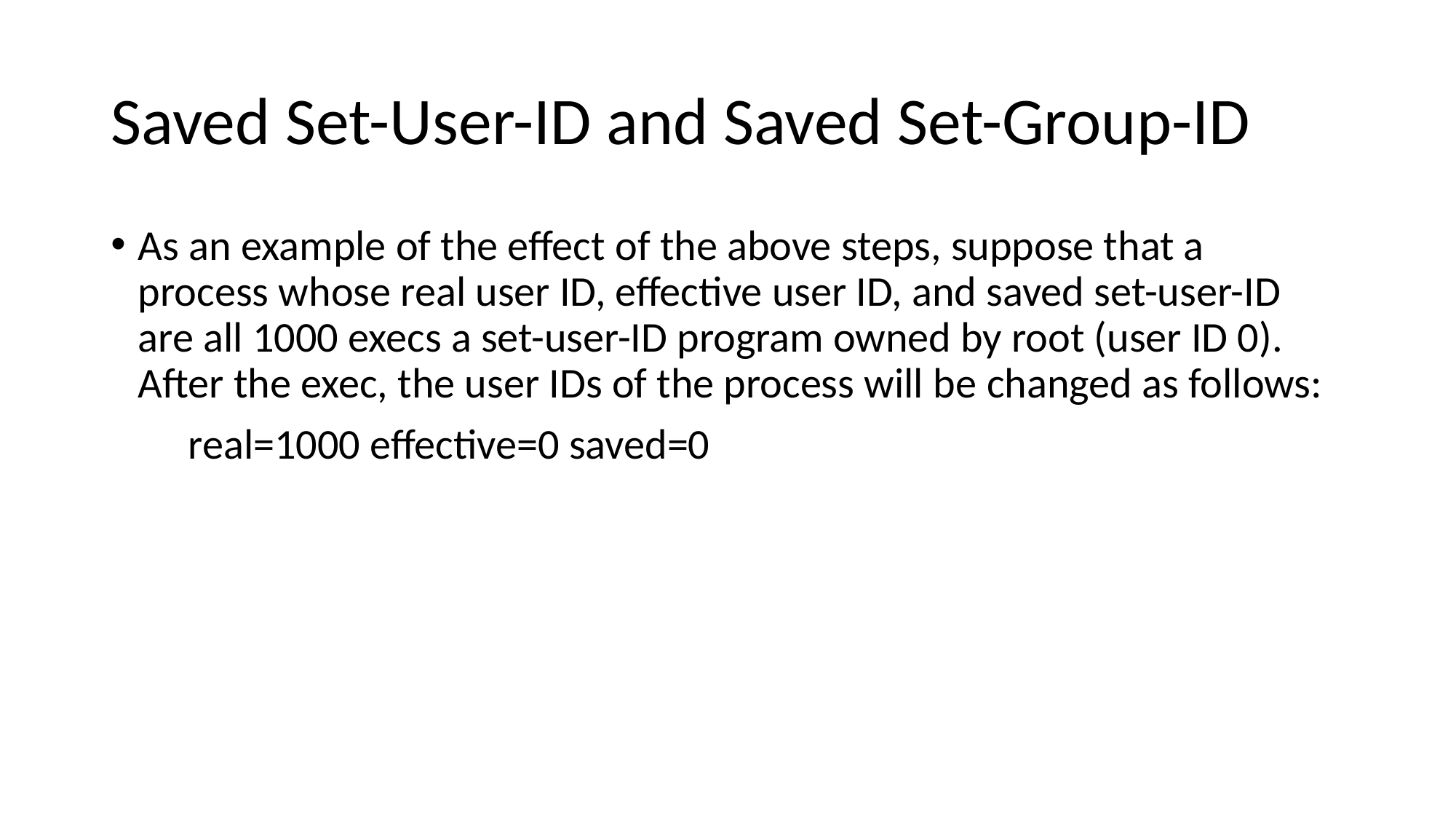

# Saved Set-User-ID and Saved Set-Group-ID
As an example of the effect of the above steps, suppose that a process whose real user ID, effective user ID, and saved set-user-ID are all 1000 execs a set-user-ID program owned by root (user ID 0). After the exec, the user IDs of the process will be changed as follows:
        real=1000 effective=0 saved=0